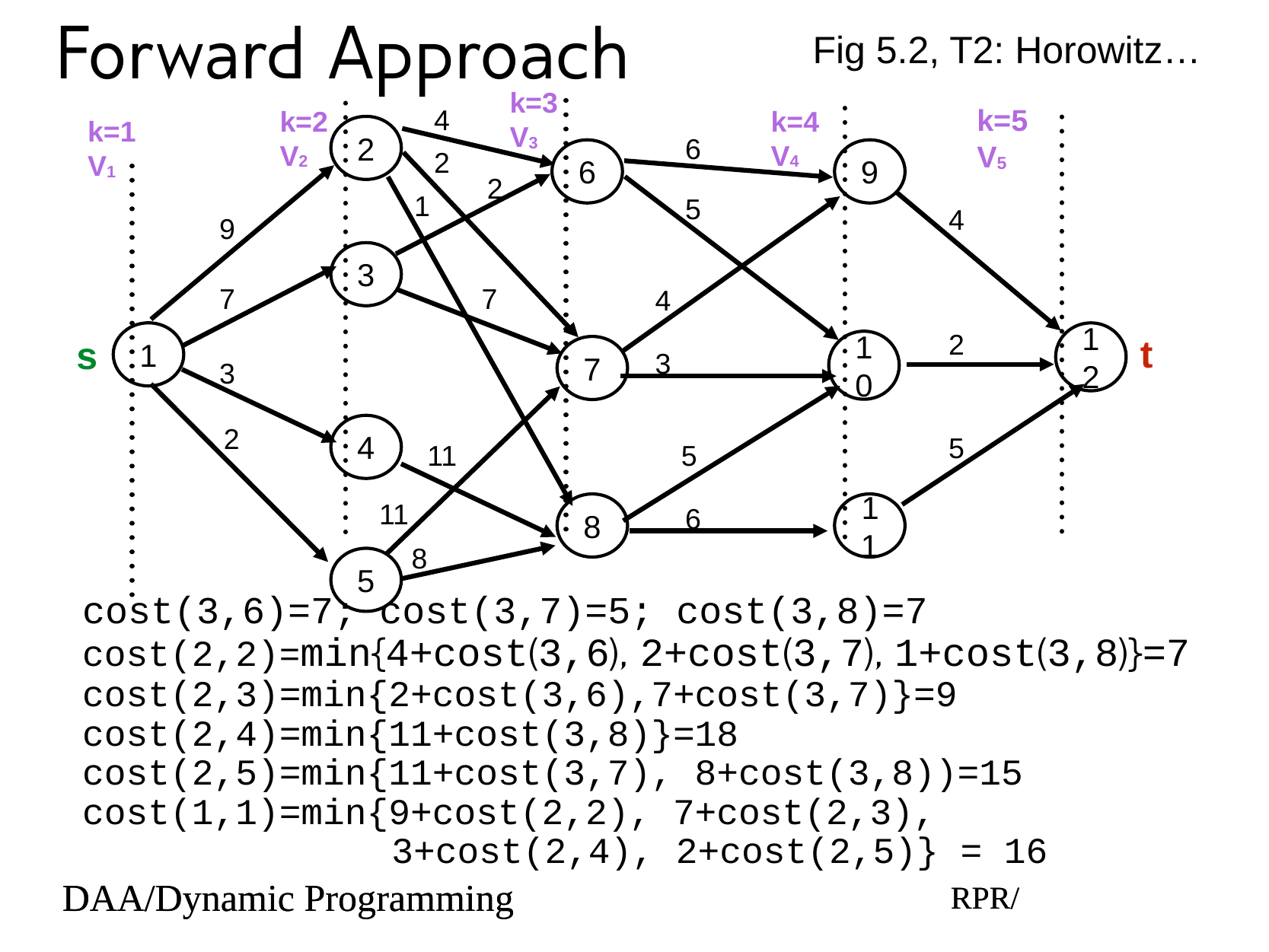

# Forward Approach
Fig 5.2, T2: Horowitz…
k=3
V3
k=2
V2

4

k=5
V5
k=4
V4

k=1
V1

2
6

2
6
9

2

1
5

4

9
3

7
7
4

2
1
12
t
10
s
7
3
3

2
4
5
11
5

11
8
11
6

8

5
cost(3,6)=7; cost(3,7)=5; cost(3,8)=7
cost(2,2)=min{4+cost(3,6), 2+cost(3,7), 1+cost(3,8)}=7
cost(2,3)=min{2+cost(3,6),7+cost(3,7)}=9
cost(2,4)=min{11+cost(3,8)}=18
cost(2,5)=min{11+cost(3,7), 8+cost(3,8))=15
cost(1,1)=min{9+cost(2,2), 7+cost(2,3),
     3+cost(2,4), 2+cost(2,5)} = 16
DAA/Dynamic Programming
RPR/
23